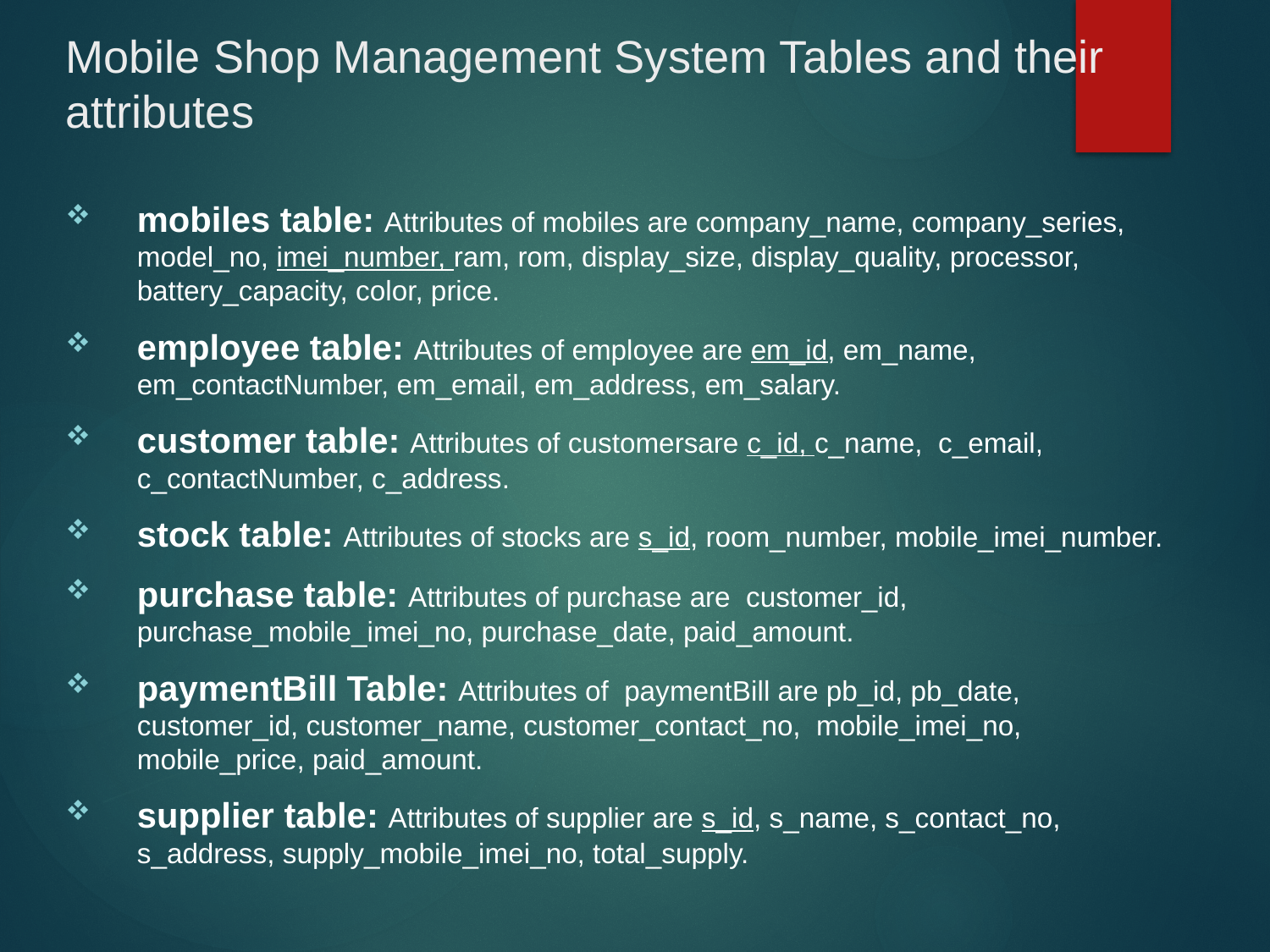

# Mobile Shop Management System Tables and their attributes
mobiles table: Attributes of mobiles are company_name, company_series, model_no, imei_number, ram, rom, display_size, display_quality, processor, battery_capacity, color, price.
employee table: Attributes of employee are em_id, em_name, em_contactNumber, em_email, em_address, em_salary.
customer table: Attributes of customersare c_id, c_name,  c_email, c_contactNumber, c_address.
stock table: Attributes of stocks are s_id, room_number, mobile_imei_number.
purchase table: Attributes of purchase are  customer_id, purchase_mobile_imei_no, purchase_date, paid_amount.
paymentBill Table: Attributes of  paymentBill are pb_id, pb_date, customer_id, customer_name, customer_contact_no,  mobile_imei_no, mobile_price, paid_amount.
supplier table: Attributes of supplier are s_id, s_name, s_contact_no, s_address, supply_mobile_imei_no, total_supply.